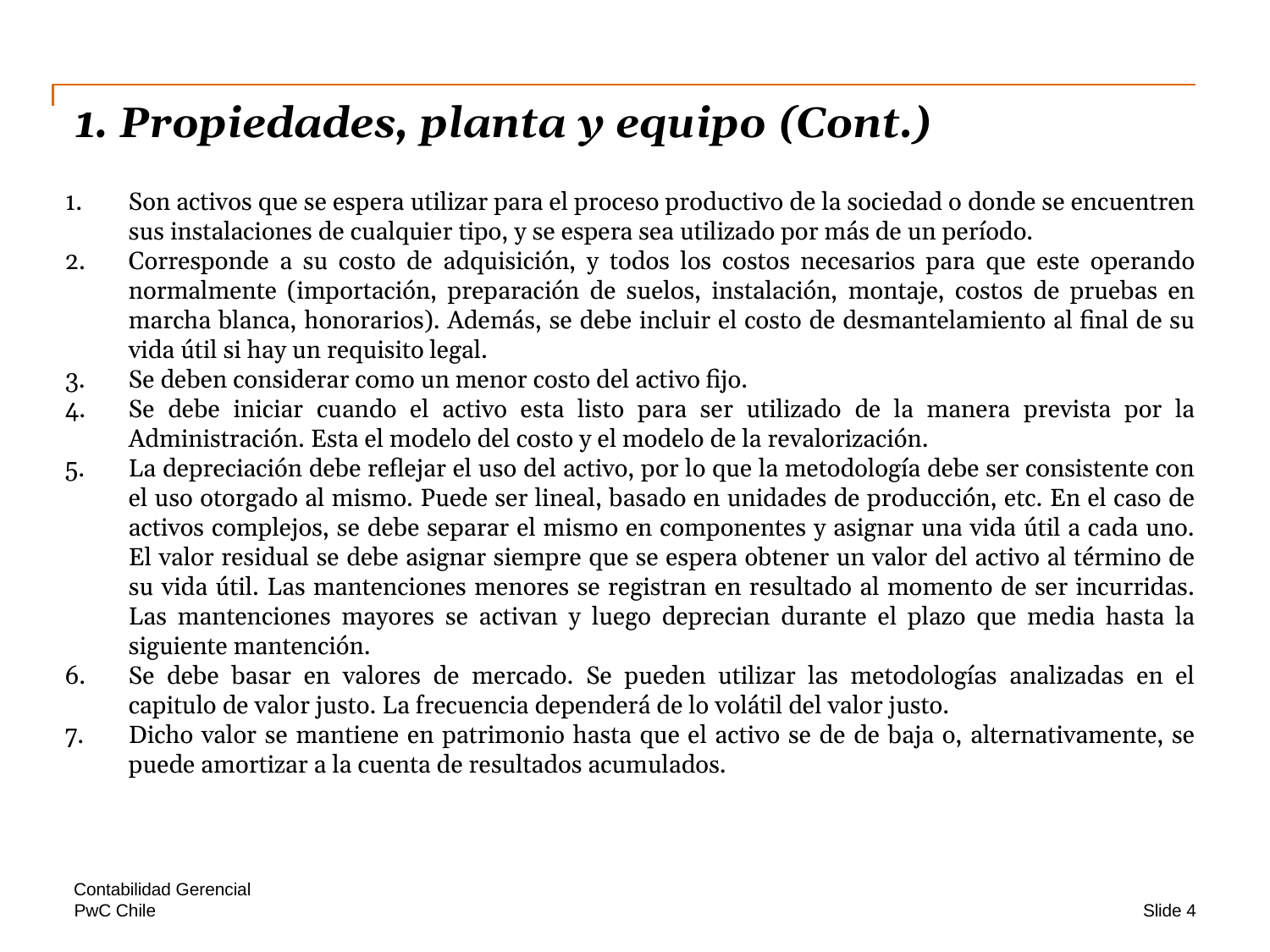

# 1. Propiedades, planta y equipo (Cont.)
Son activos que se espera utilizar para el proceso productivo de la sociedad o donde se encuentren sus instalaciones de cualquier tipo, y se espera sea utilizado por más de un período.
Corresponde a su costo de adquisición, y todos los costos necesarios para que este operando normalmente (importación, preparación de suelos, instalación, montaje, costos de pruebas en marcha blanca, honorarios). Además, se debe incluir el costo de desmantelamiento al final de su vida útil si hay un requisito legal.
Se deben considerar como un menor costo del activo fijo.
Se debe iniciar cuando el activo esta listo para ser utilizado de la manera prevista por la Administración. Esta el modelo del costo y el modelo de la revalorización.
La depreciación debe reflejar el uso del activo, por lo que la metodología debe ser consistente con el uso otorgado al mismo. Puede ser lineal, basado en unidades de producción, etc. En el caso de activos complejos, se debe separar el mismo en componentes y asignar una vida útil a cada uno. El valor residual se debe asignar siempre que se espera obtener un valor del activo al término de su vida útil. Las mantenciones menores se registran en resultado al momento de ser incurridas. Las mantenciones mayores se activan y luego deprecian durante el plazo que media hasta la siguiente mantención.
Se debe basar en valores de mercado. Se pueden utilizar las metodologías analizadas en el capitulo de valor justo. La frecuencia dependerá de lo volátil del valor justo.
Dicho valor se mantiene en patrimonio hasta que el activo se de de baja o, alternativamente, se puede amortizar a la cuenta de resultados acumulados.
Contabilidad Gerencial
Slide 4